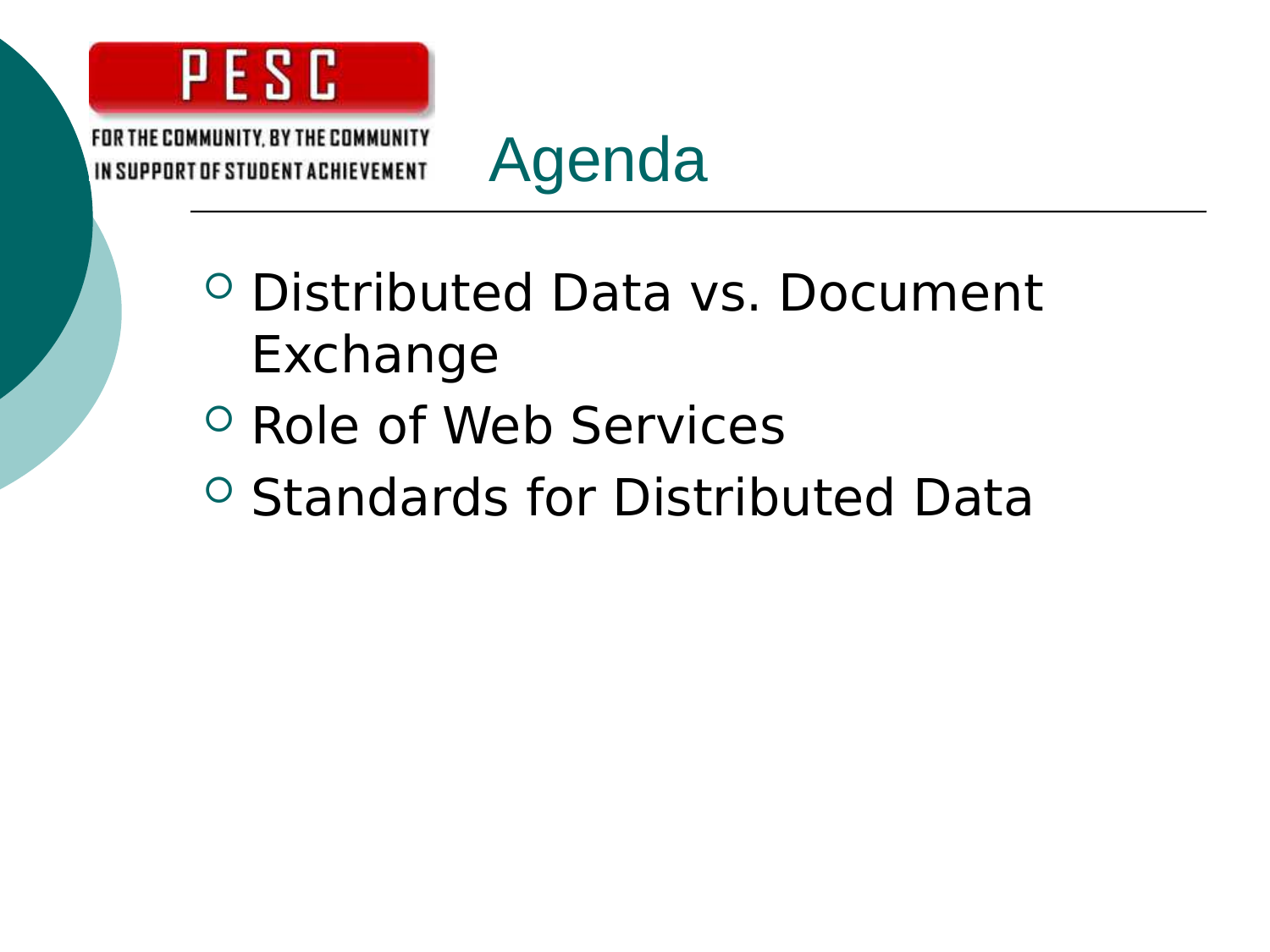

# Agenda
Distributed Data vs. Document Exchange
Role of Web Services
Standards for Distributed Data